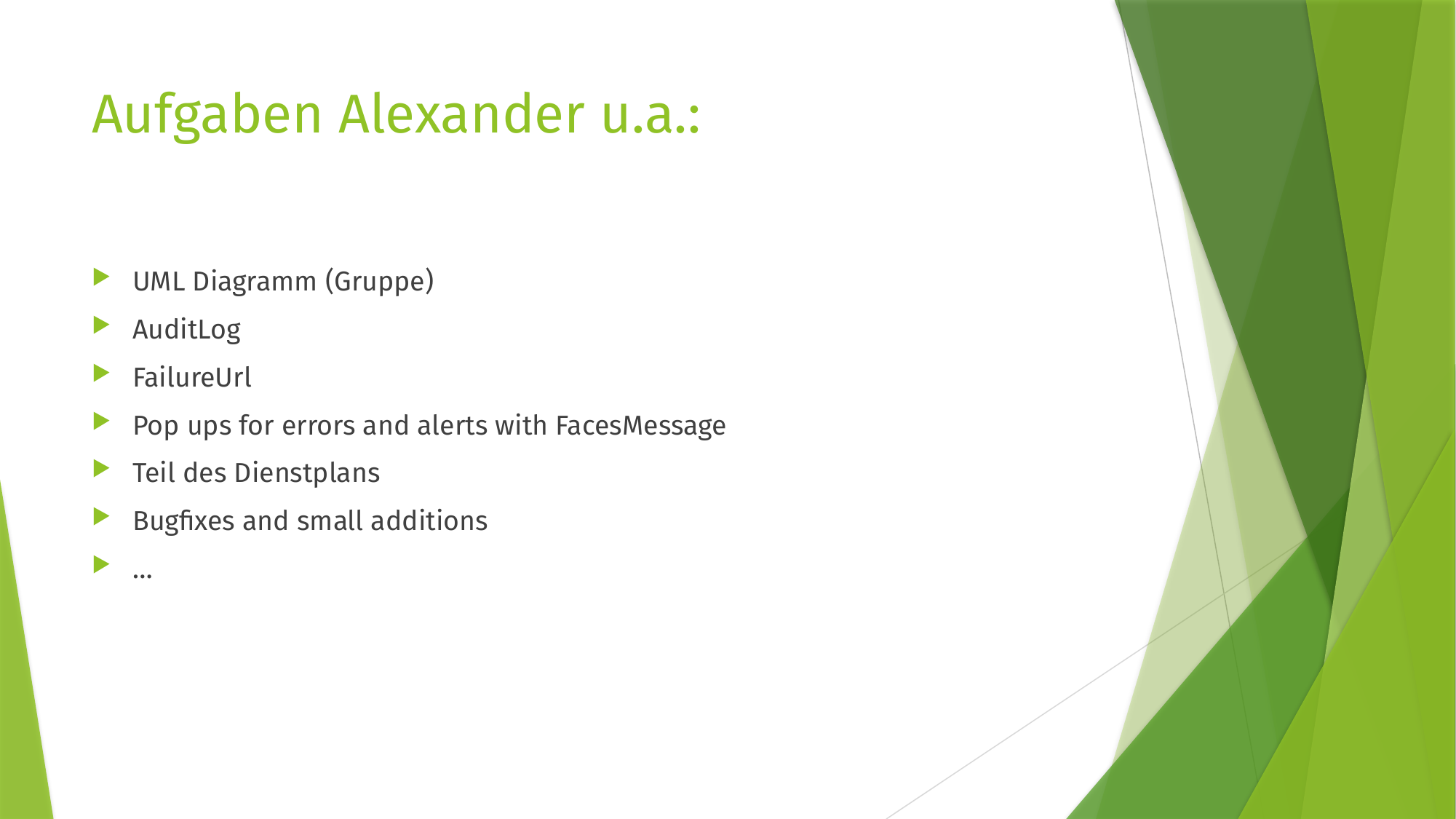

# Aufgaben Alexander u.a.:
UML Diagramm (Gruppe)
AuditLog
FailureUrl
Pop ups for errors and alerts with FacesMessage
Teil des Dienstplans
Bugfixes and small additions
…